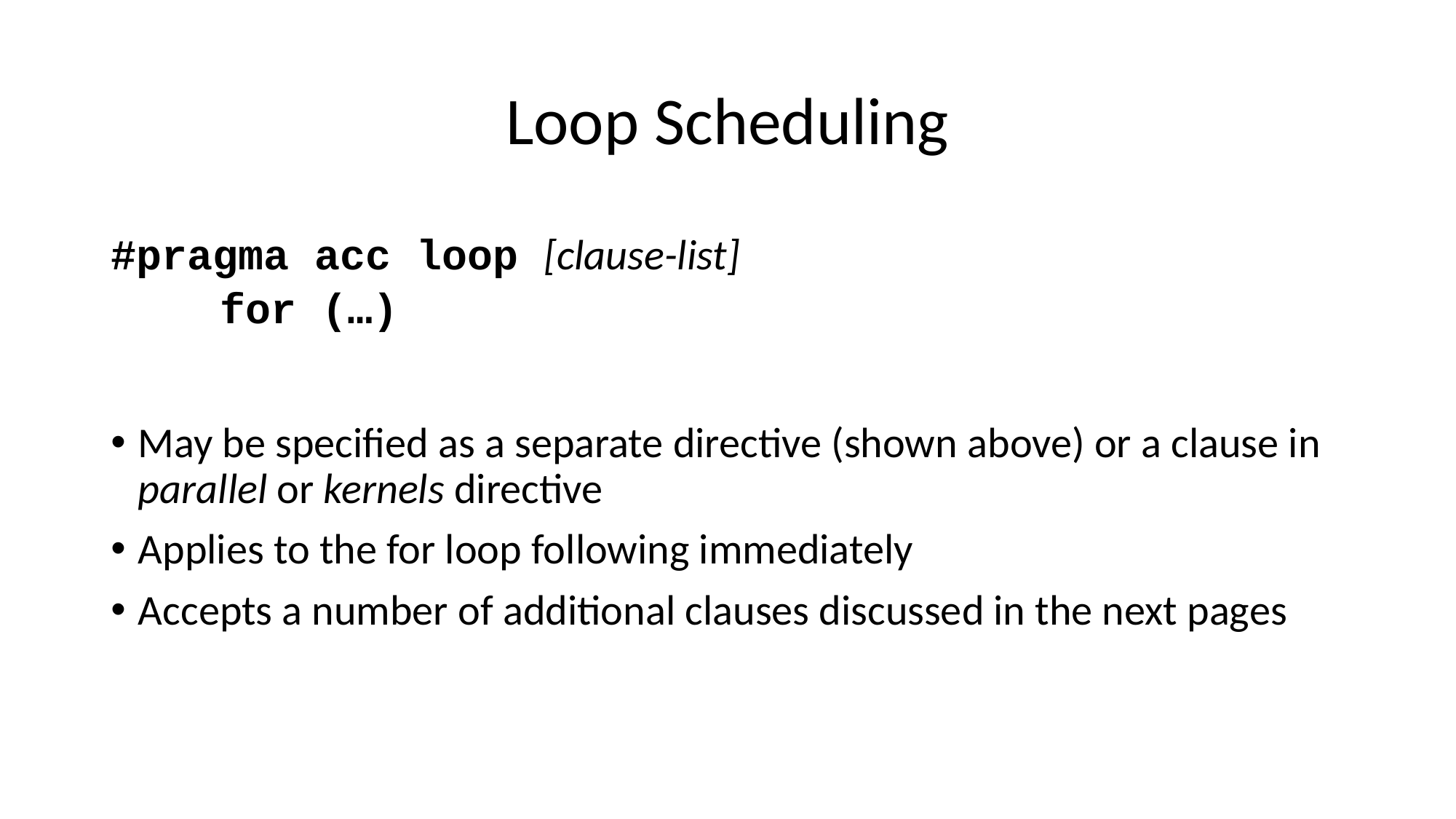

# Loop Scheduling
#pragma acc loop [clause-list]
	for (…)

May be specified as a separate directive (shown above) or a clause in parallel or kernels directive
Applies to the for loop following immediately
Accepts a number of additional clauses discussed in the next pages